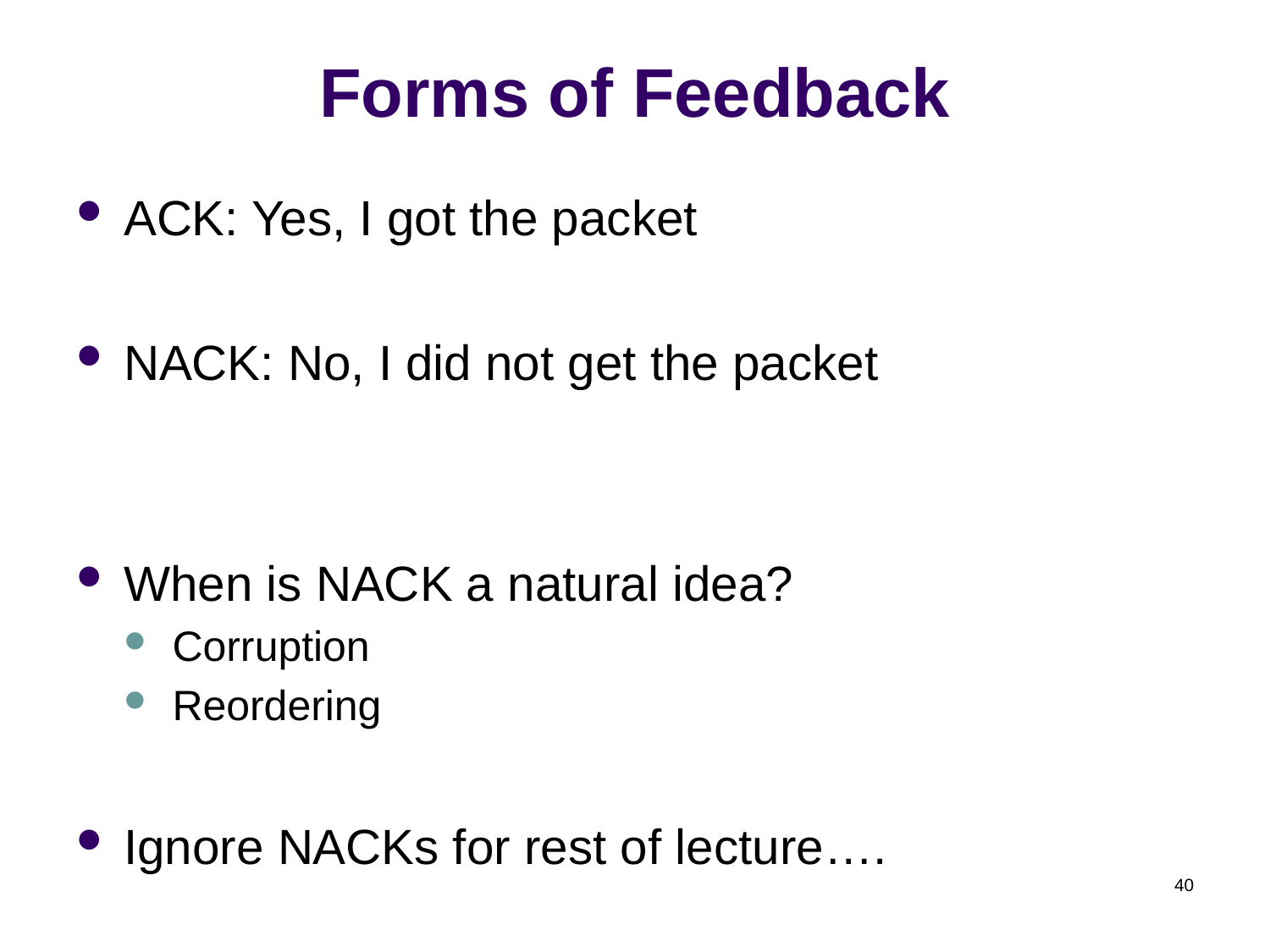

# Forms of Feedback
ACK: Yes, I got the packet

NACK: No, I did not get the packet

When is NACK a natural idea?
Corruption
Reordering

Ignore NACKs for rest of lecture….
40